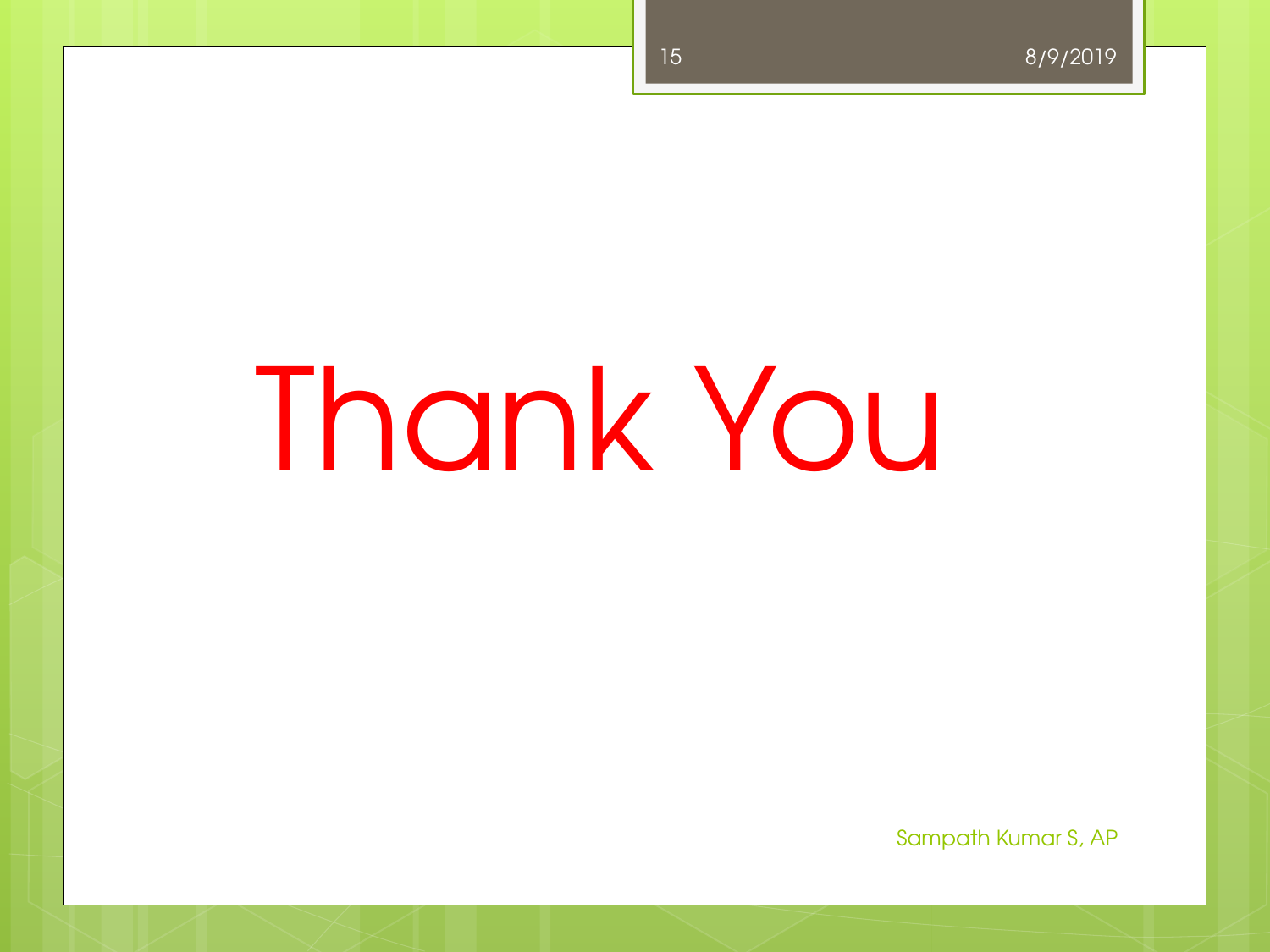

15
8/9/2019
Thank You
Sampath Kumar S, AP